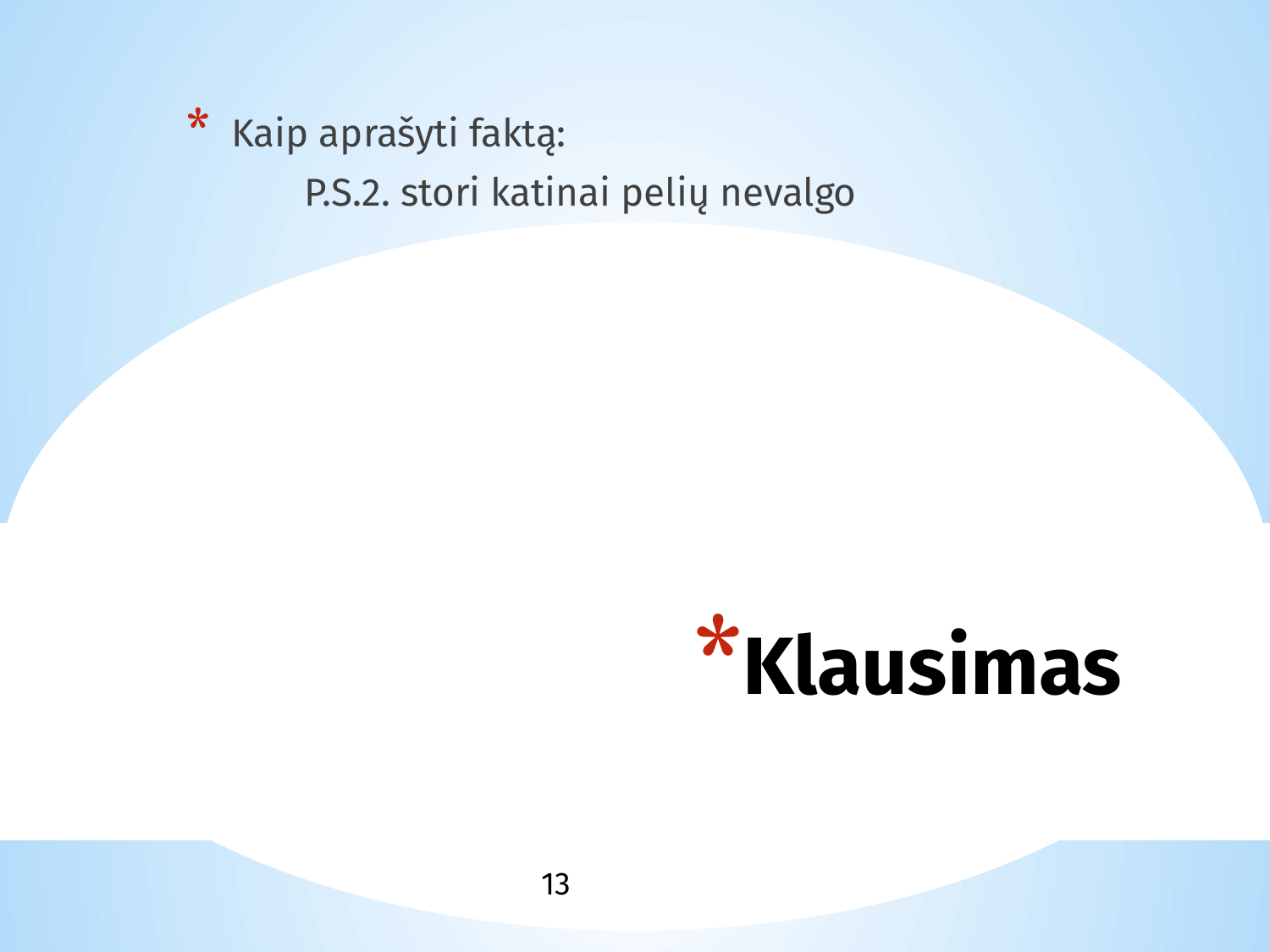

Klausimas
Kaip aprašyti faktą:
	P.S.2. stori katinai pelių nevalgo

13